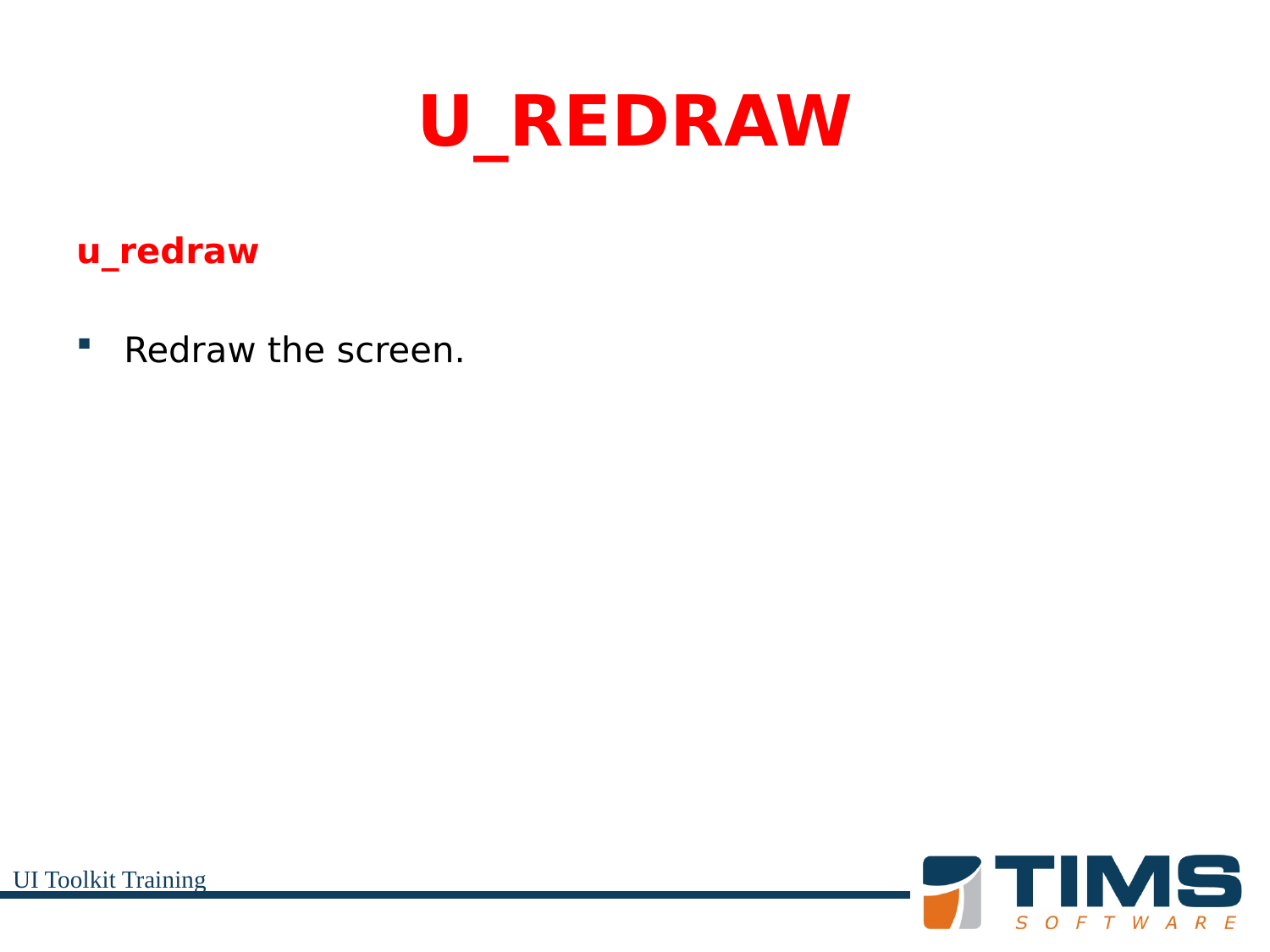

# U_REDRAW
u_redraw

Redraw the screen.
UI Toolkit Training